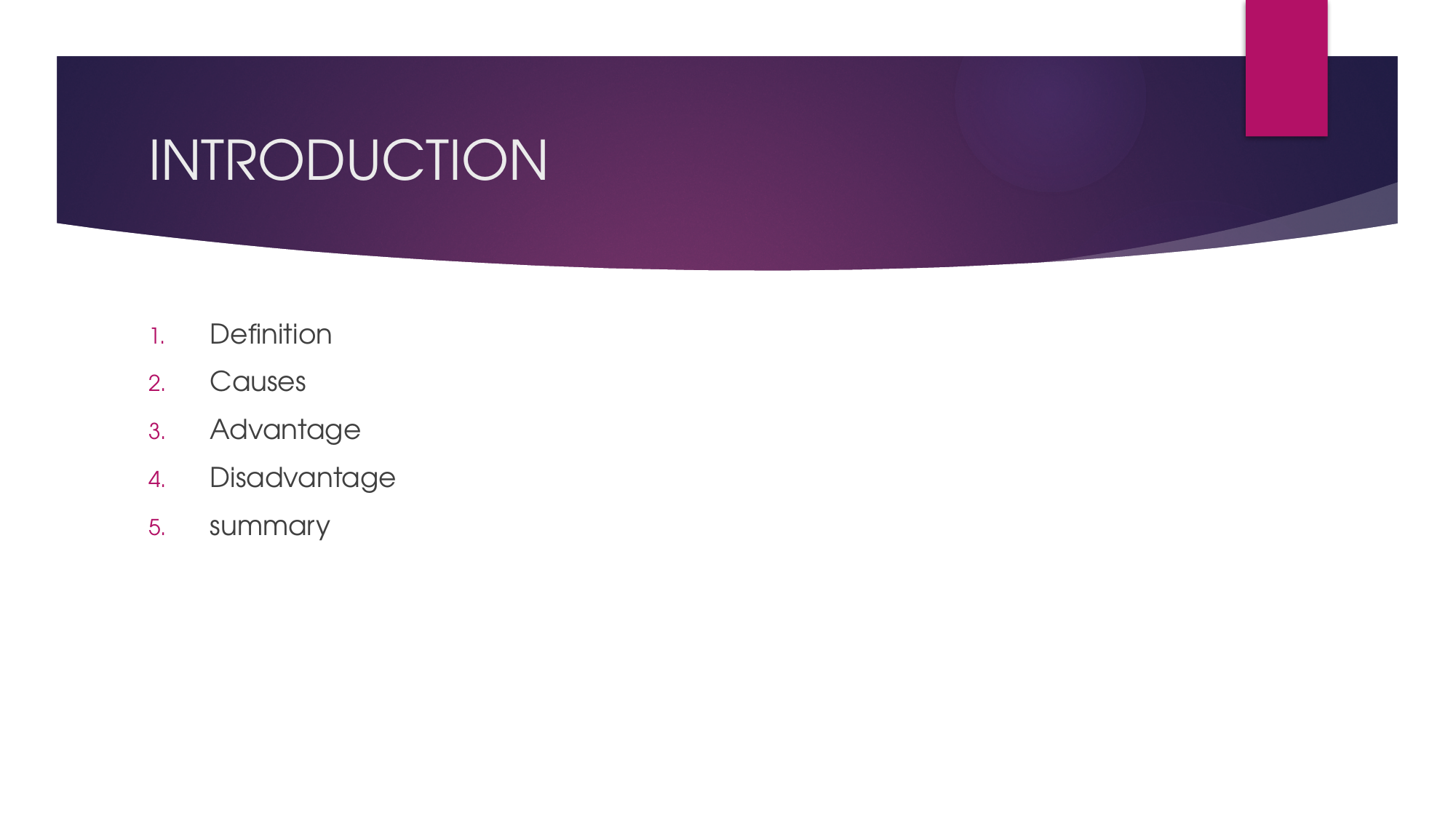

# INTRODUCTION
Definition
Causes
Advantage
Disadvantage
summary